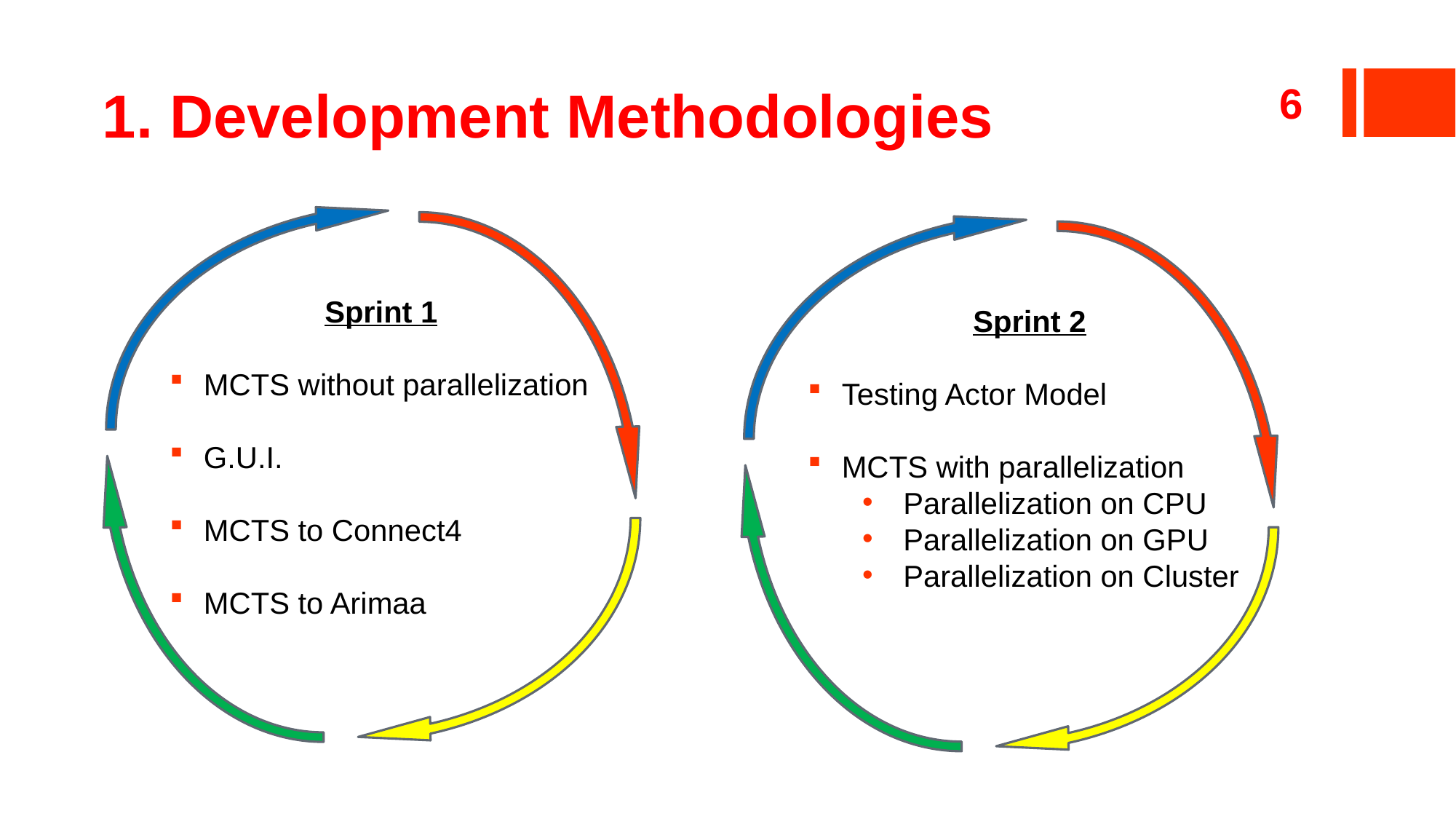

1. Development Methodologies
6

Sprint 1

MCTS without parallelization

G.U.I.

MCTS to Connect4

MCTS to Arimaa

Sprint 2

Testing Actor Model

MCTS with parallelization
Parallelization on CPU
Parallelization on GPU
Parallelization on Cluster